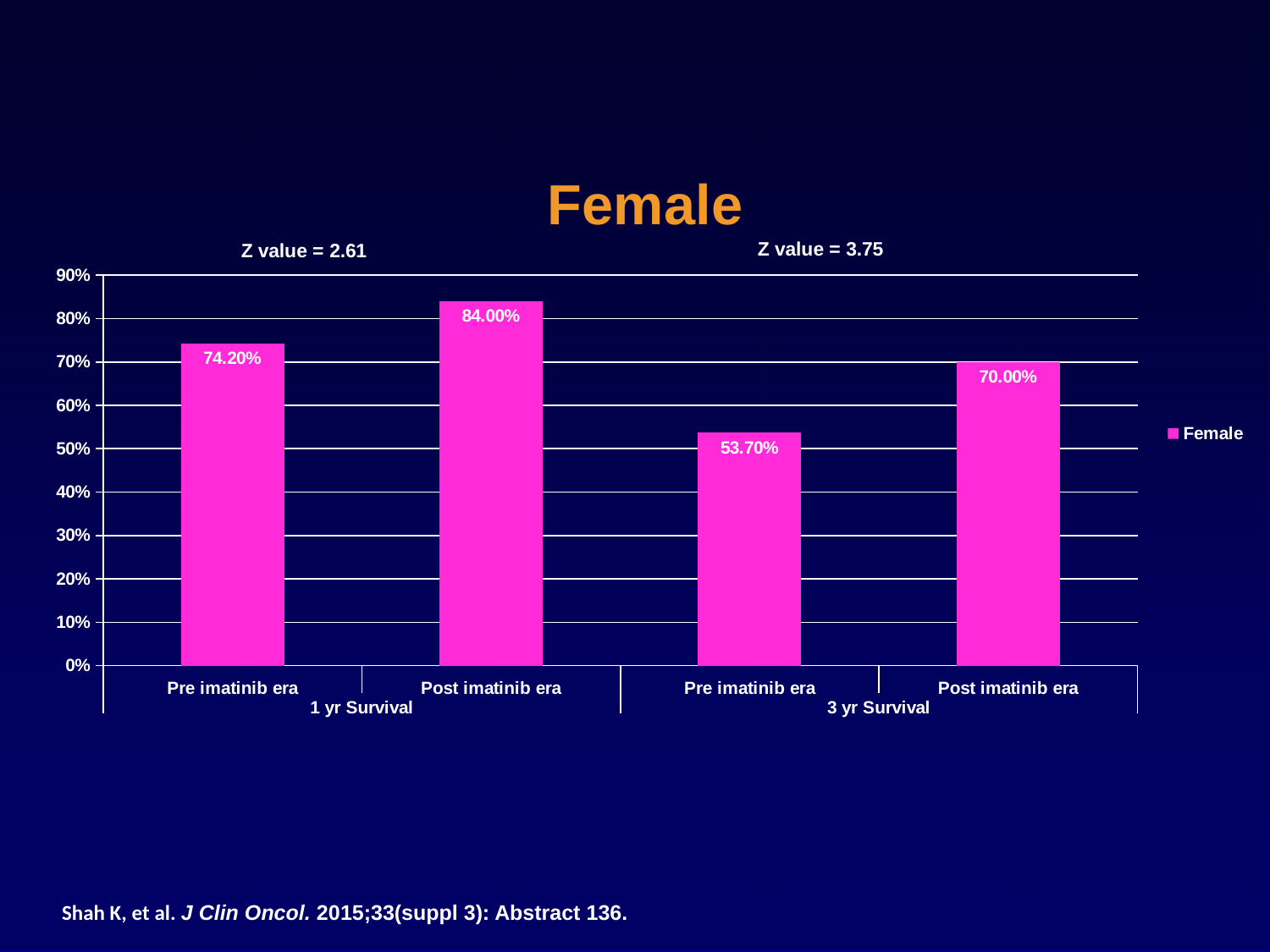

### Chart:

| Category | Female |
|---|---|
| Pre imatinib era | 0.742 |
| Post imatinib era | 0.84 |
| Pre imatinib era | 0.537 |
| Post imatinib era | 0.7 |
Shah K, et al. J Clin Oncol. 2015;33(suppl 3): Abstract 136.